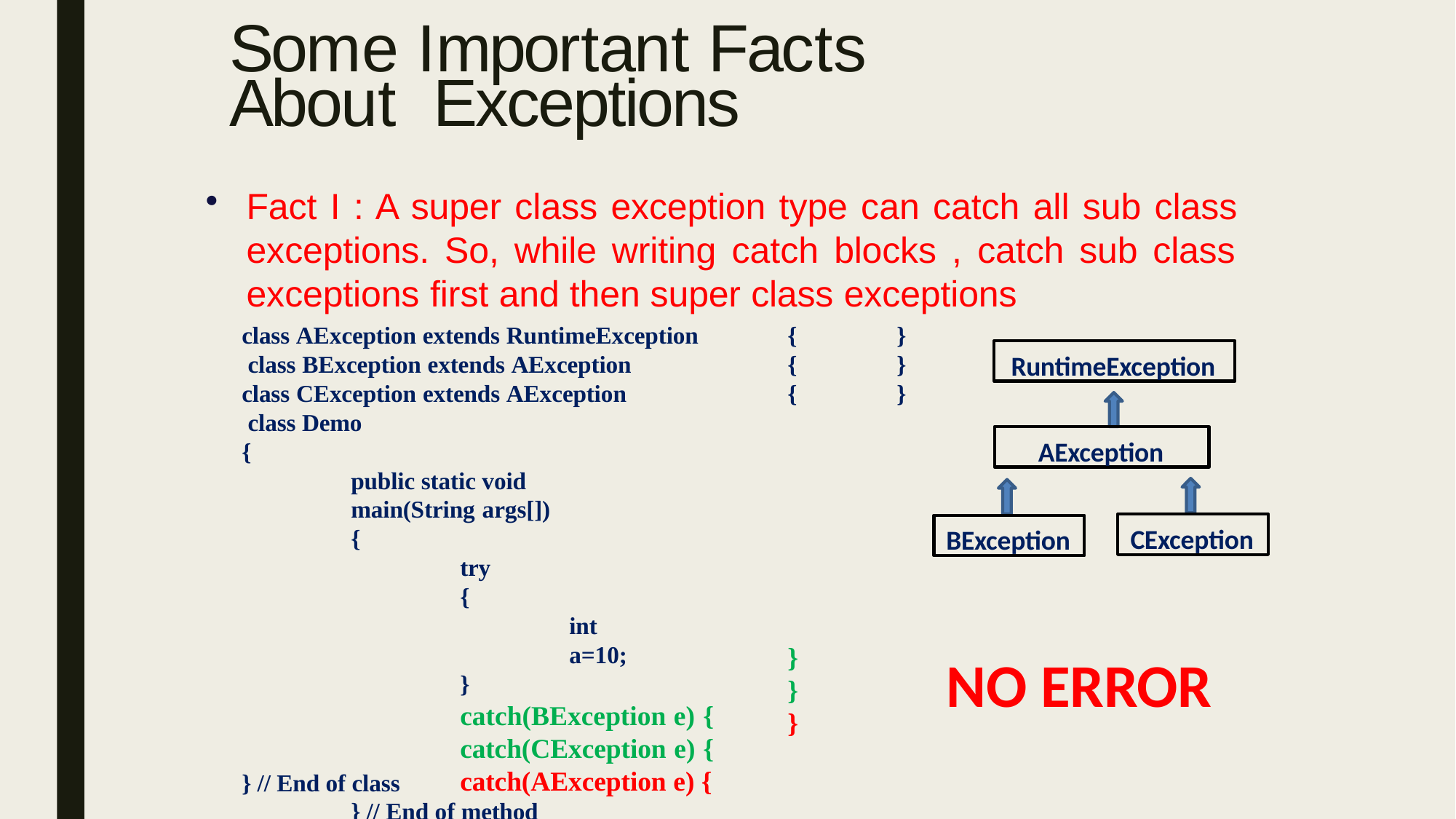

# Some Important Facts About  Exceptions
Fact I : A super class exception type can catch all sub class  exceptions. So, while writing catch blocks , catch sub class  exceptions first and then super class exceptions
class AException extends RuntimeException  class BException extends AException
class CException extends AException  class Demo
{
public static void main(String args[])
{
try
{
int a=10;
}
catch(BException e) {  catch(CException e) {  catch(AException e) {
} // End of method
{
{
{
}
}
}
RuntimeException

AException

CException
BException
}
}
}
NO ERROR
} // End of class